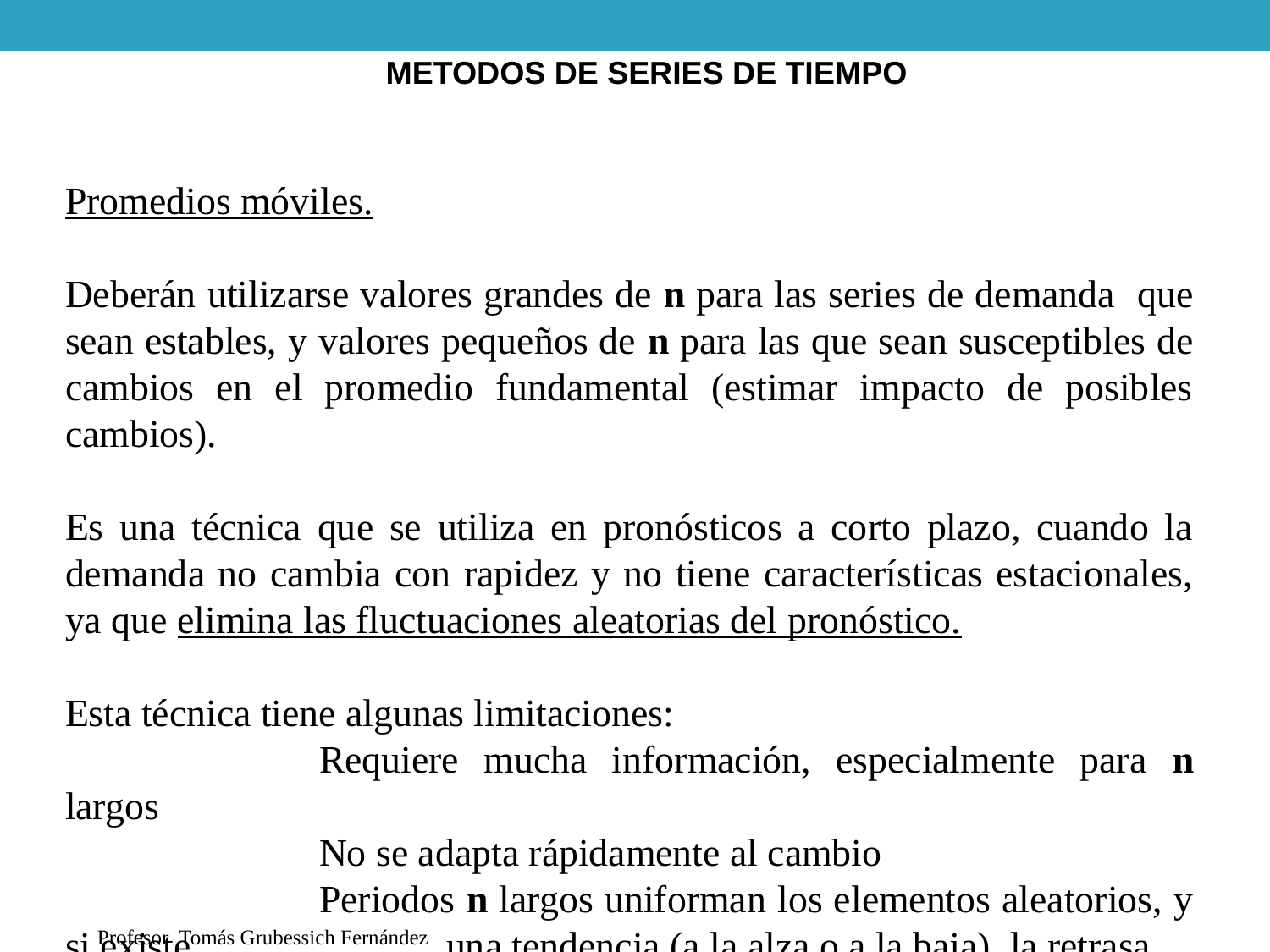

METODOS DE SERIES DE TIEMPO
Promedios móviles.

Deberán utilizarse valores grandes de n para las series de demanda  que sean estables, y valores pequeños de n para las que sean susceptibles de cambios en el promedio fundamental (estimar impacto de posibles cambios).

Es una técnica que se utiliza en pronósticos a corto plazo, cuando la demanda no cambia con rapidez y no tiene características estacionales, ya que elimina las fluctuaciones aleatorias del pronóstico.

Esta técnica tiene algunas limitaciones:
		Requiere mucha información, especialmente para n largos
		No se adapta rápidamente al cambio
		Periodos n largos uniforman los elementos aleatorios, y si existe 		una tendencia (a la alza o a la baja), la retrasa.